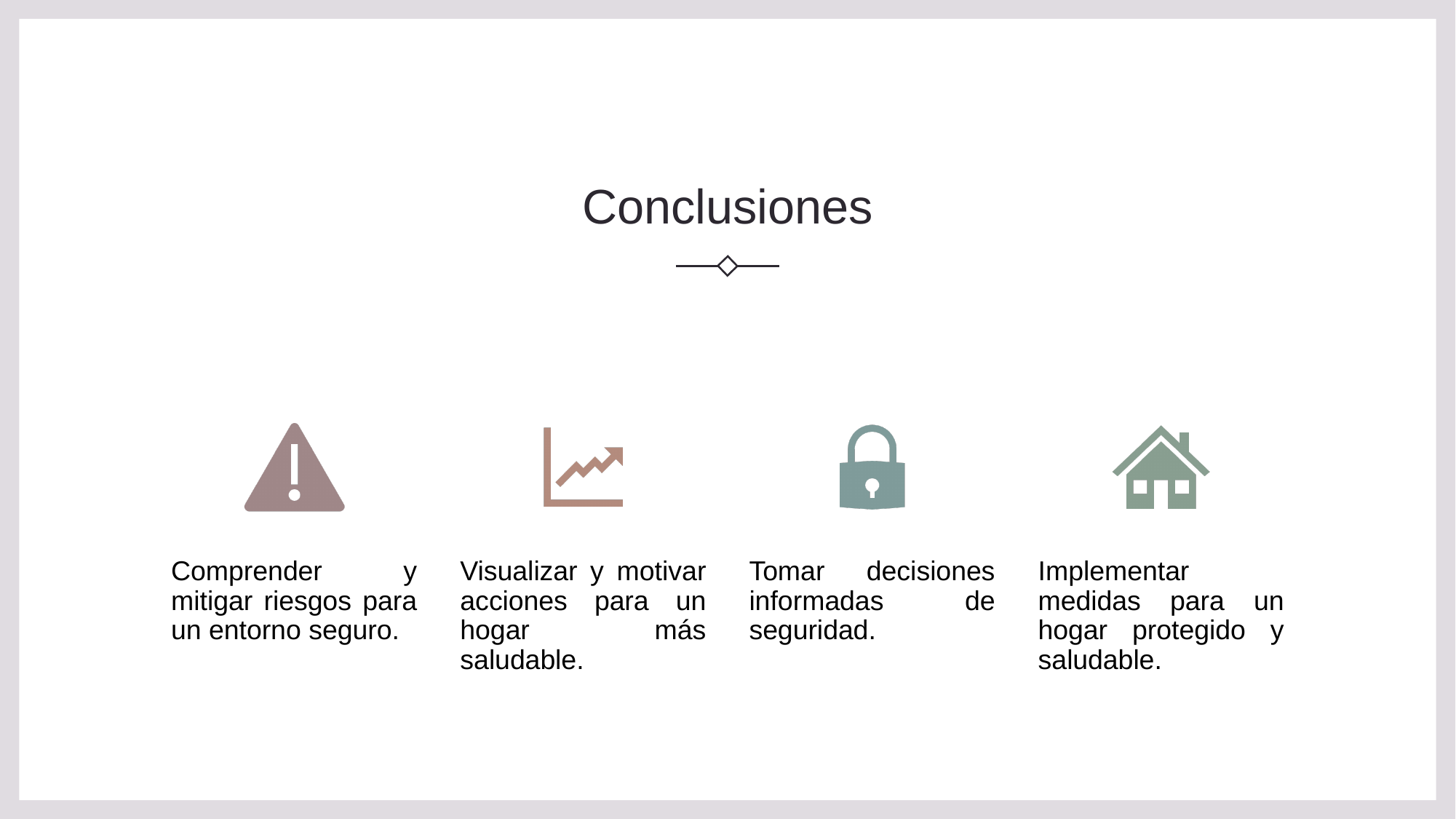

# Conclusiones

Comprender y mitigar riesgos para un entorno seguro.
Visualizar y motivar acciones para un hogar más saludable.
Tomar decisiones informadas de seguridad.
Implementar medidas para un hogar protegido y saludable.